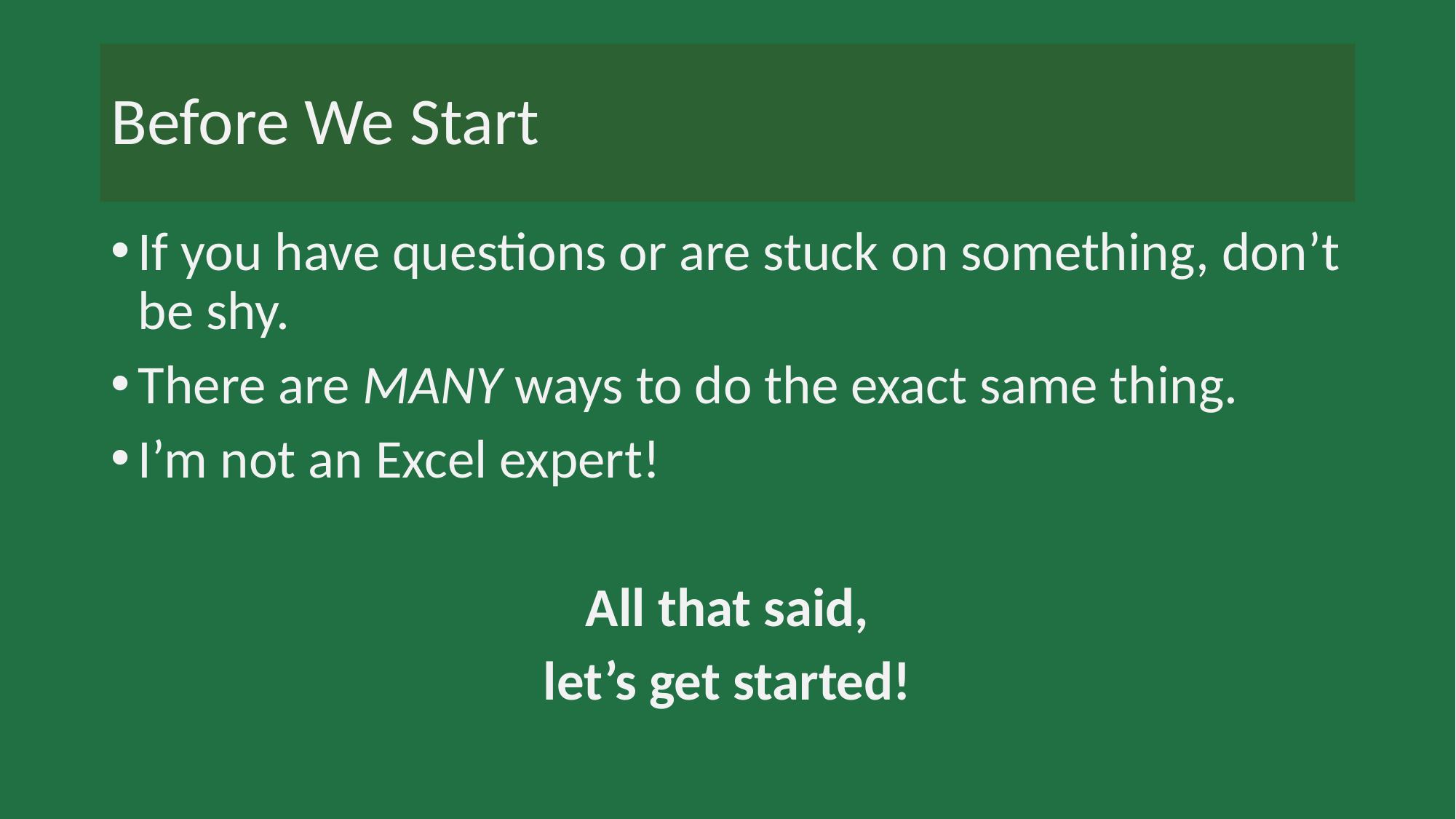

# Before We Start
If you have questions or are stuck on something, don’t be shy.
There are MANY ways to do the exact same thing.
I’m not an Excel expert!

All that said,
let’s get started!